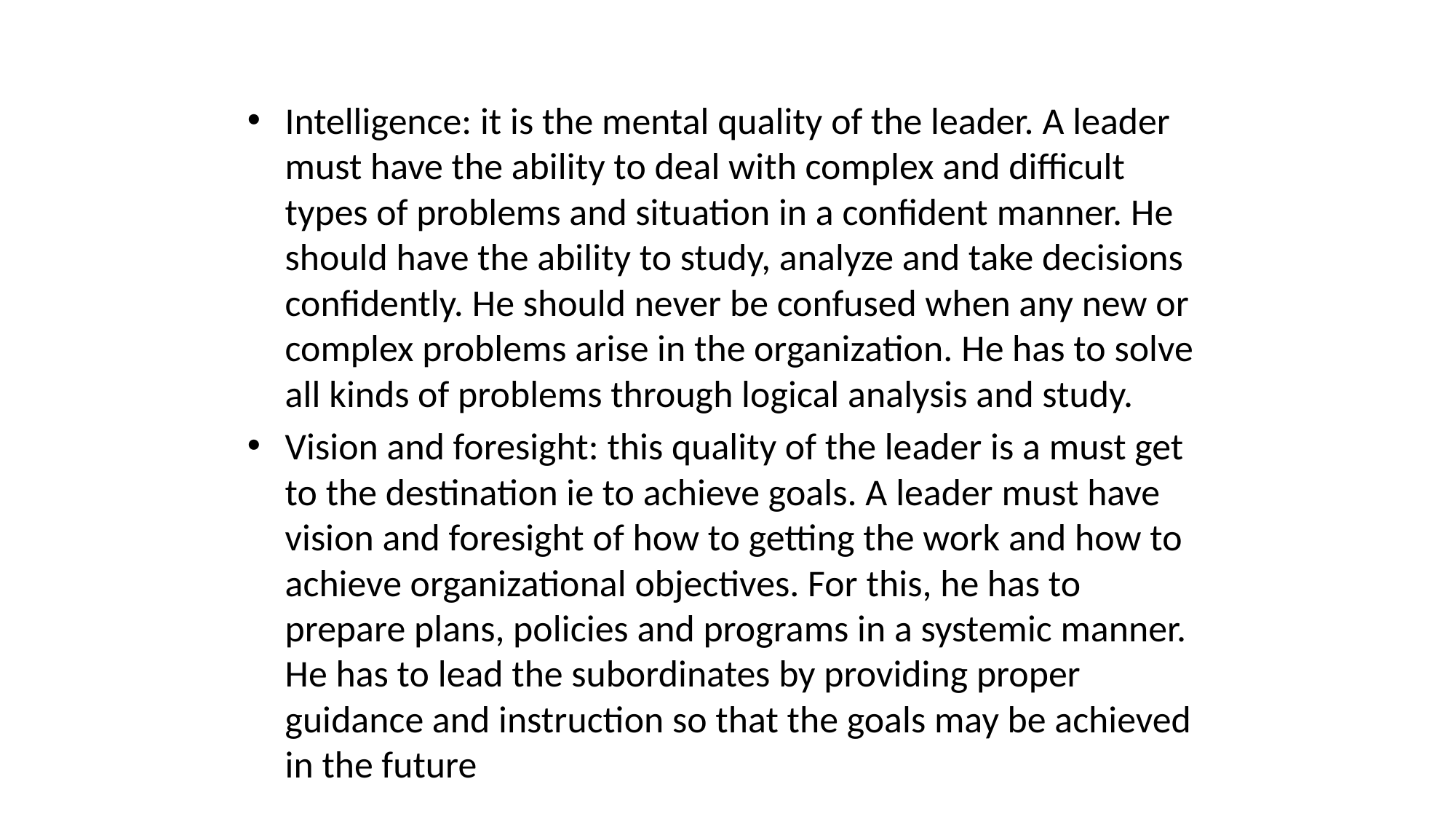

#
Intelligence: it is the mental quality of the leader. A leader must have the ability to deal with complex and difficult types of problems and situation in a confident manner. He should have the ability to study, analyze and take decisions confidently. He should never be confused when any new or complex problems arise in the organization. He has to solve all kinds of problems through logical analysis and study.
Vision and foresight: this quality of the leader is a must get to the destination ie to achieve goals. A leader must have vision and foresight of how to getting the work and how to achieve organizational objectives. For this, he has to prepare plans, policies and programs in a systemic manner. He has to lead the subordinates by providing proper guidance and instruction so that the goals may be achieved in the future